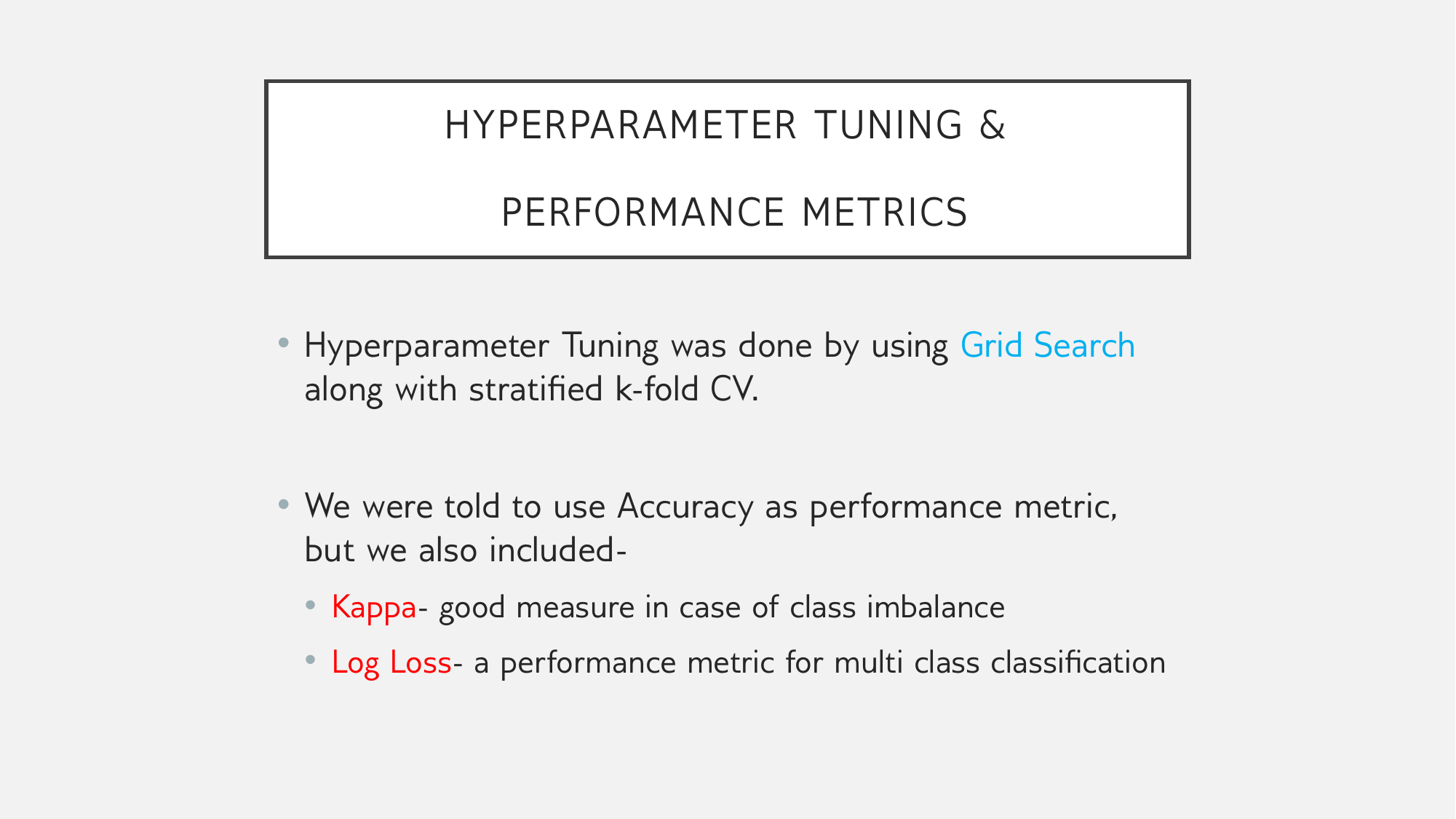

# Hyperparameter tuning & PERFORMANCE METRICS
Hyperparameter Tuning was done by using Grid Search along with stratified k-fold CV.

We were told to use Accuracy as performance metric, but we also included-
Kappa- good measure in case of class imbalance
Log Loss- a performance metric for multi class classification